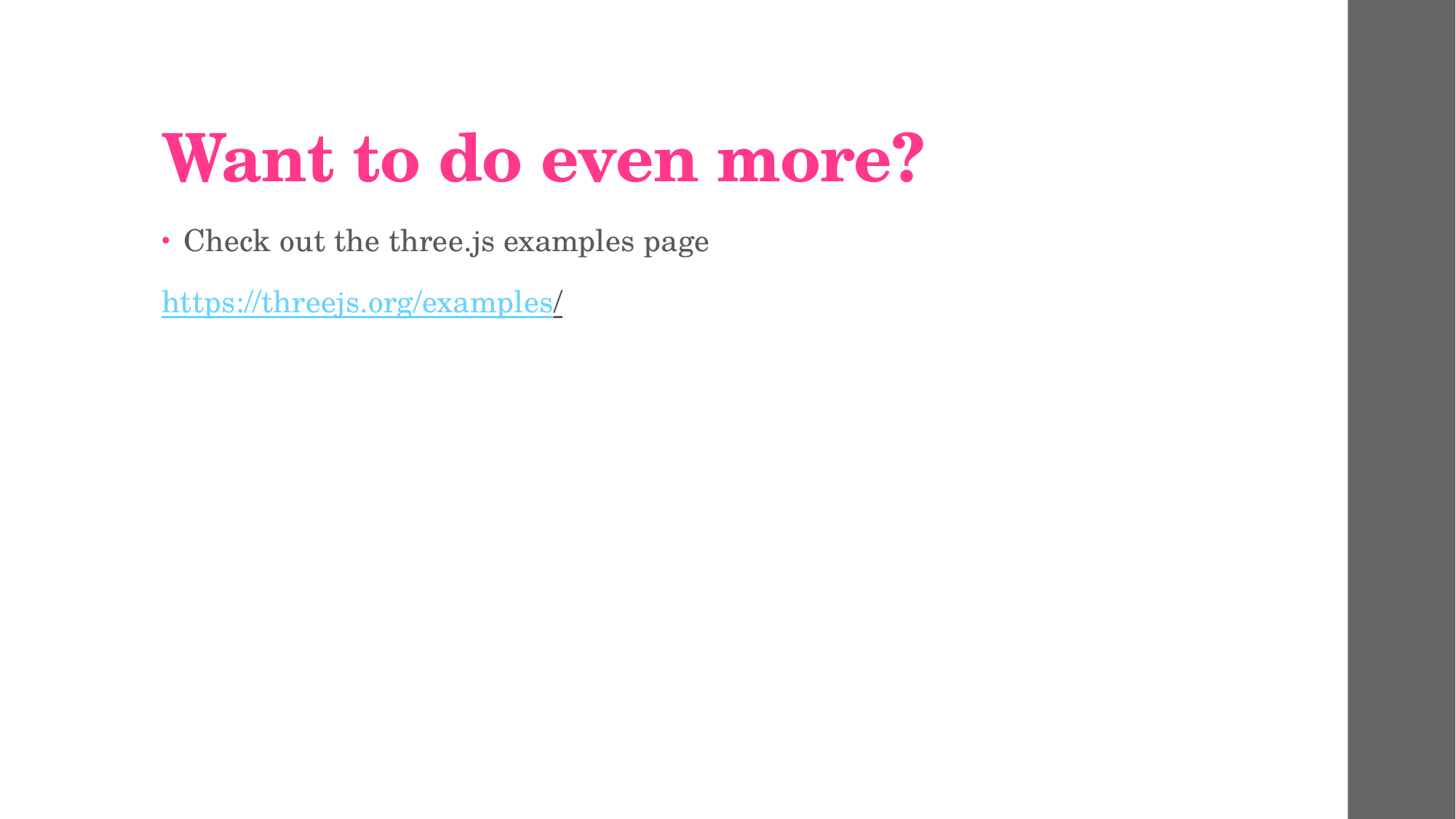

# Want to do even more?
Check out the three.js examples page
https://threejs.org/examples/